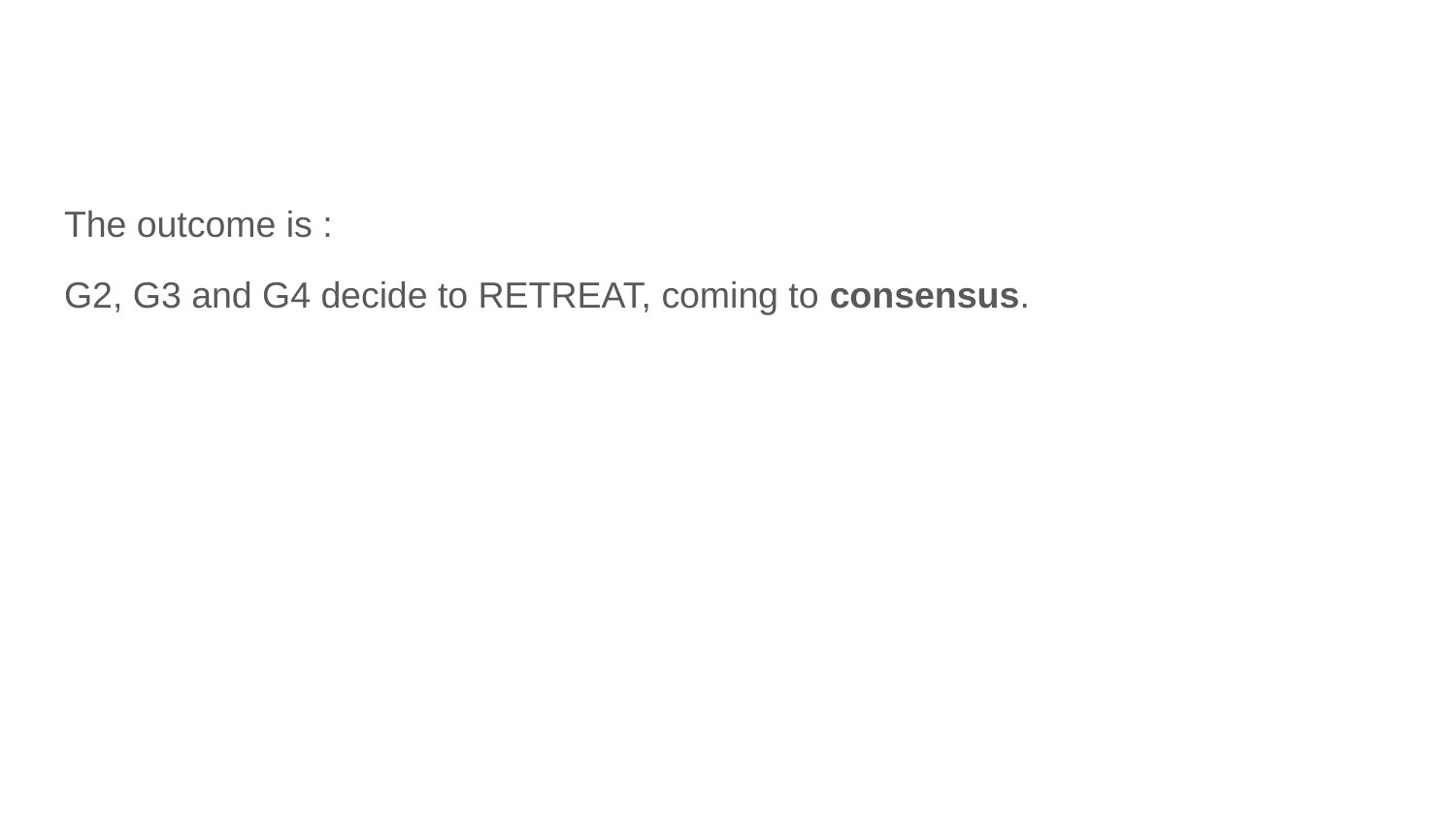

#
The outcome is :
G2, G3 and G4 decide to RETREAT, coming to consensus.